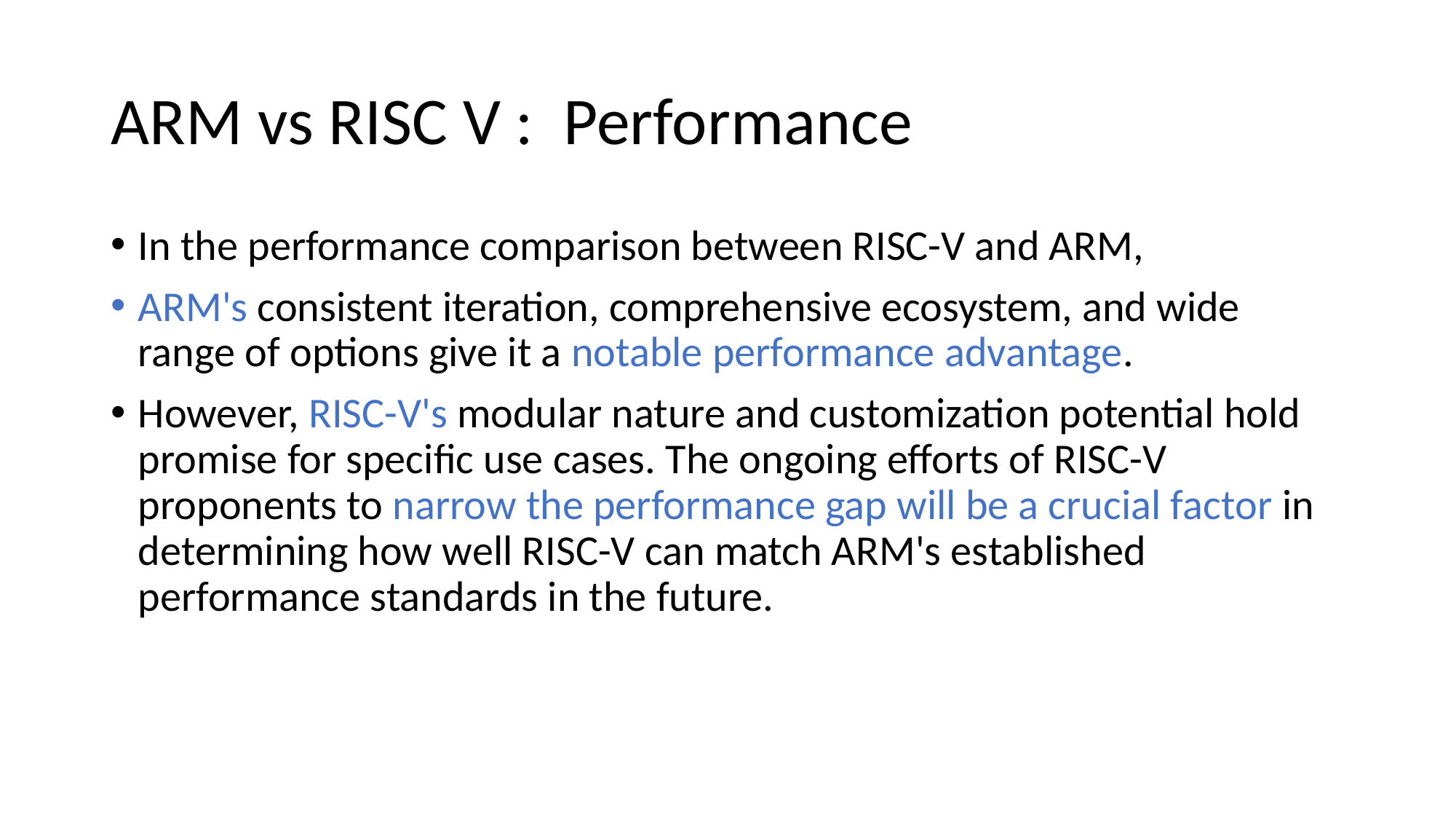

# ARM vs RISC V :  Performance
In the performance comparison between RISC-V and ARM,
ARM's consistent iteration, comprehensive ecosystem, and wide range of options give it a notable performance advantage.
However, RISC-V's modular nature and customization potential hold promise for specific use cases. The ongoing efforts of RISC-V proponents to narrow the performance gap will be a crucial factor in determining how well RISC-V can match ARM's established performance standards in the future.